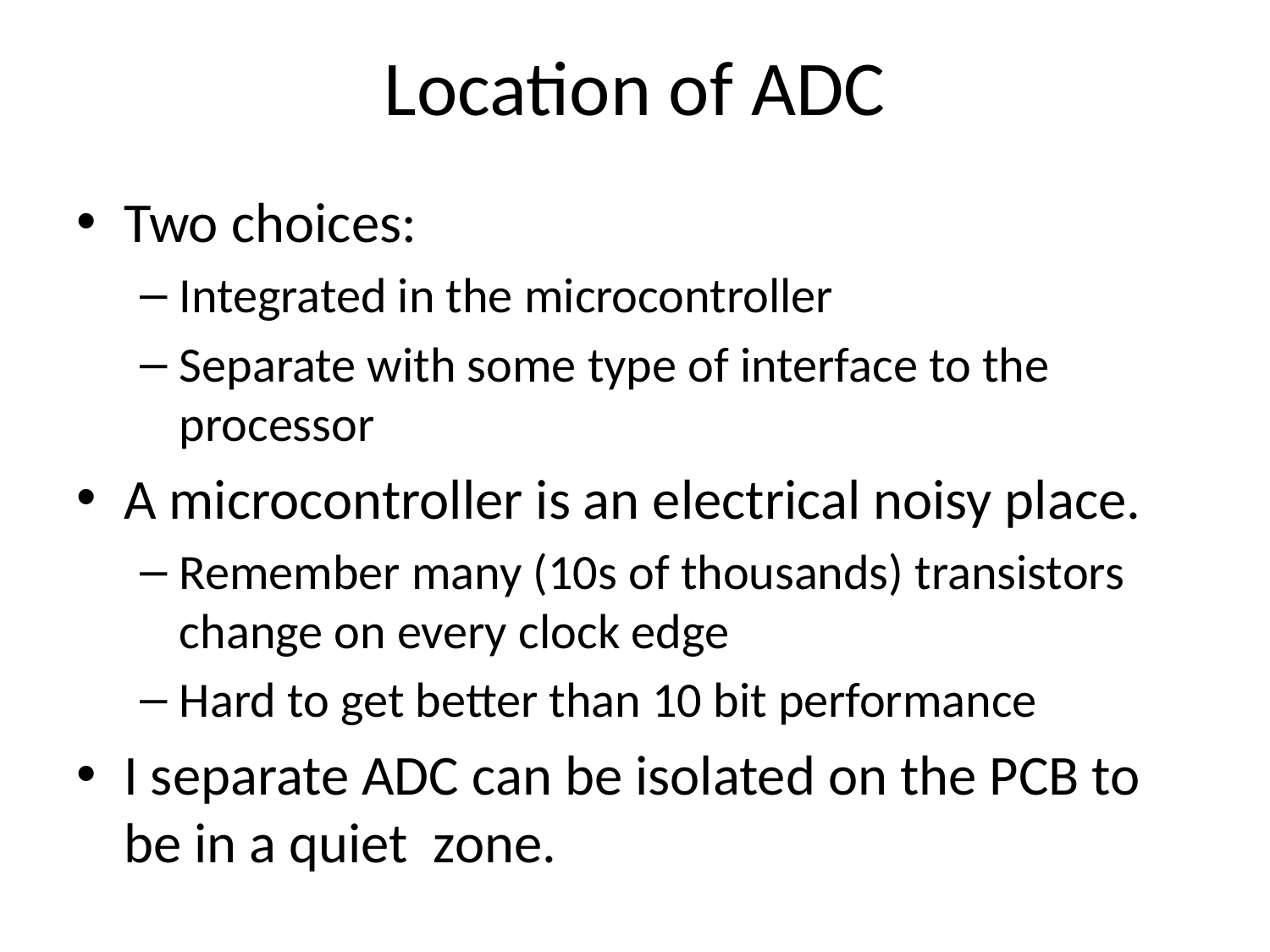

# Location of ADC
Two choices:
Integrated in the microcontroller
Separate with some type of interface to the processor
A microcontroller is an electrical noisy place.
Remember many (10s of thousands) transistors change on every clock edge
Hard to get better than 10 bit performance
I separate ADC can be isolated on the PCB to be in a quiet  zone.